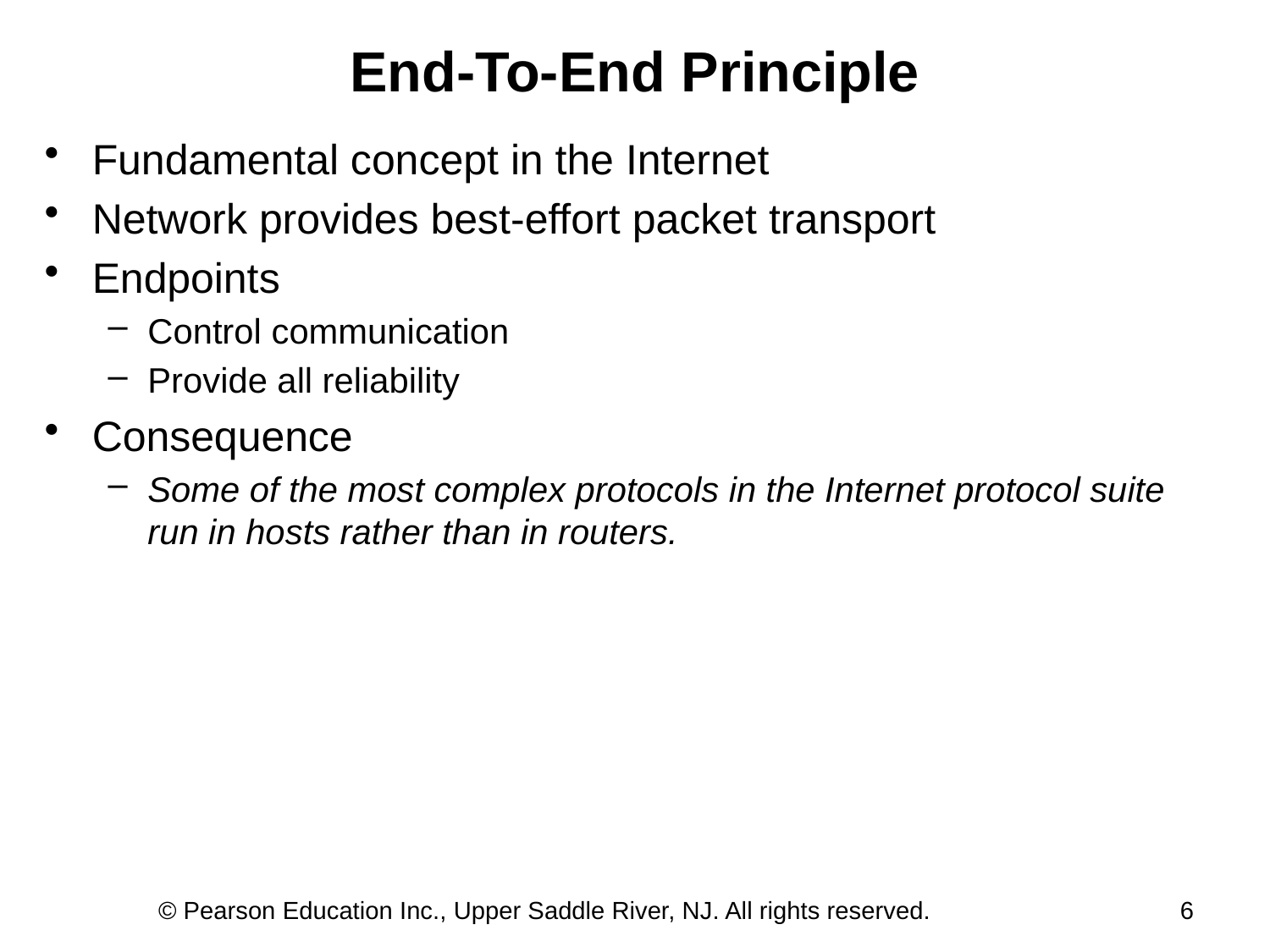

# End-To-End Principle
Fundamental concept in the Internet
Network provides best-effort packet transport
Endpoints
Control communication
Provide all reliability
Consequence
Some of the most complex protocols in the Internet protocol suite run in hosts rather than in routers.
© Pearson Education Inc., Upper Saddle River, NJ. All rights reserved.
6